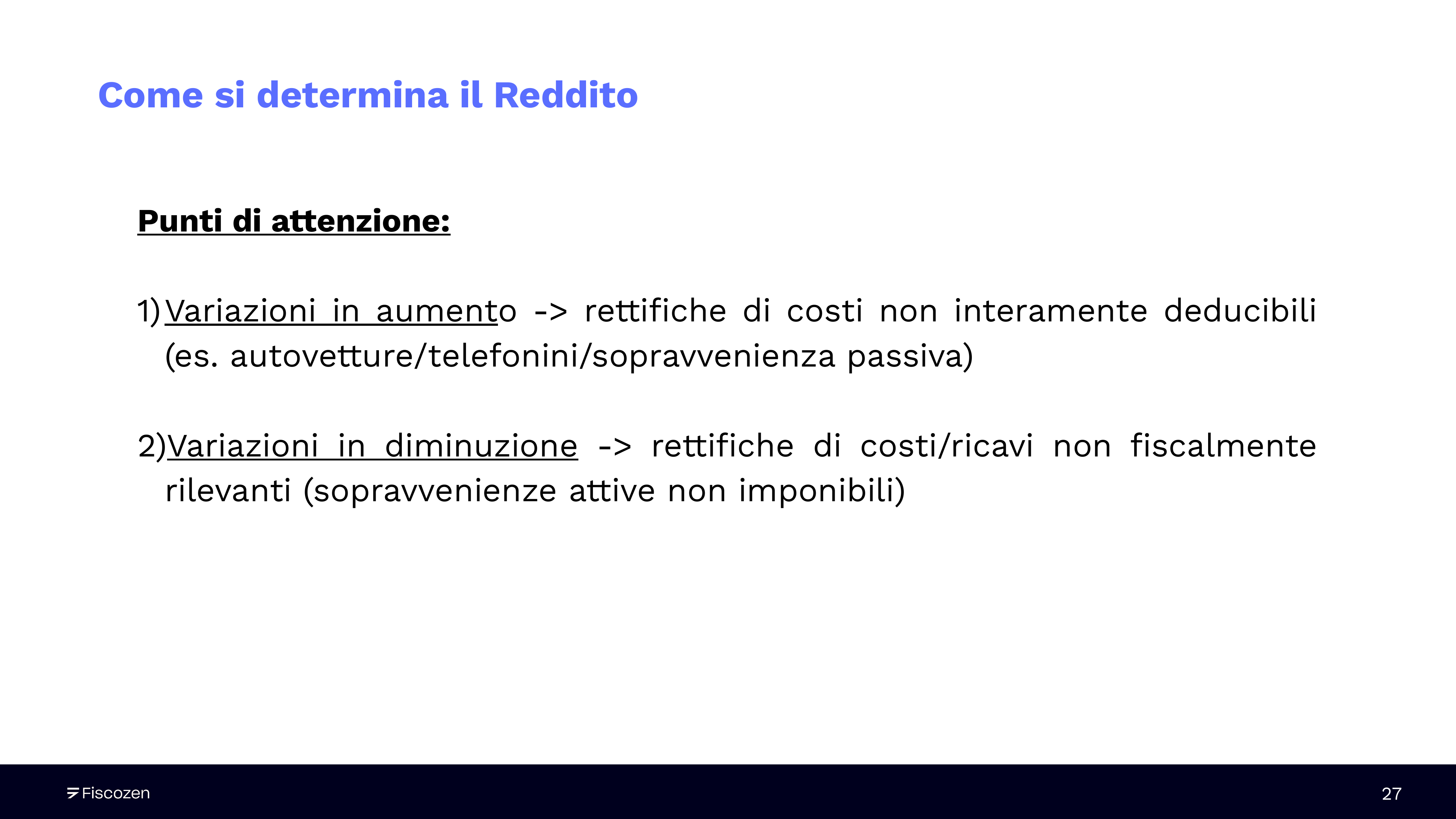

# Come si determina il Reddito

Punti di attenzione:

Variazioni in aumento -> rettifiche di costi non interamente deducibili (es. autovetture/telefonini/sopravvenienza passiva)

Variazioni in diminuzione -> rettifiche di costi/ricavi non fiscalmente rilevanti (sopravvenienze attive non imponibili)

27